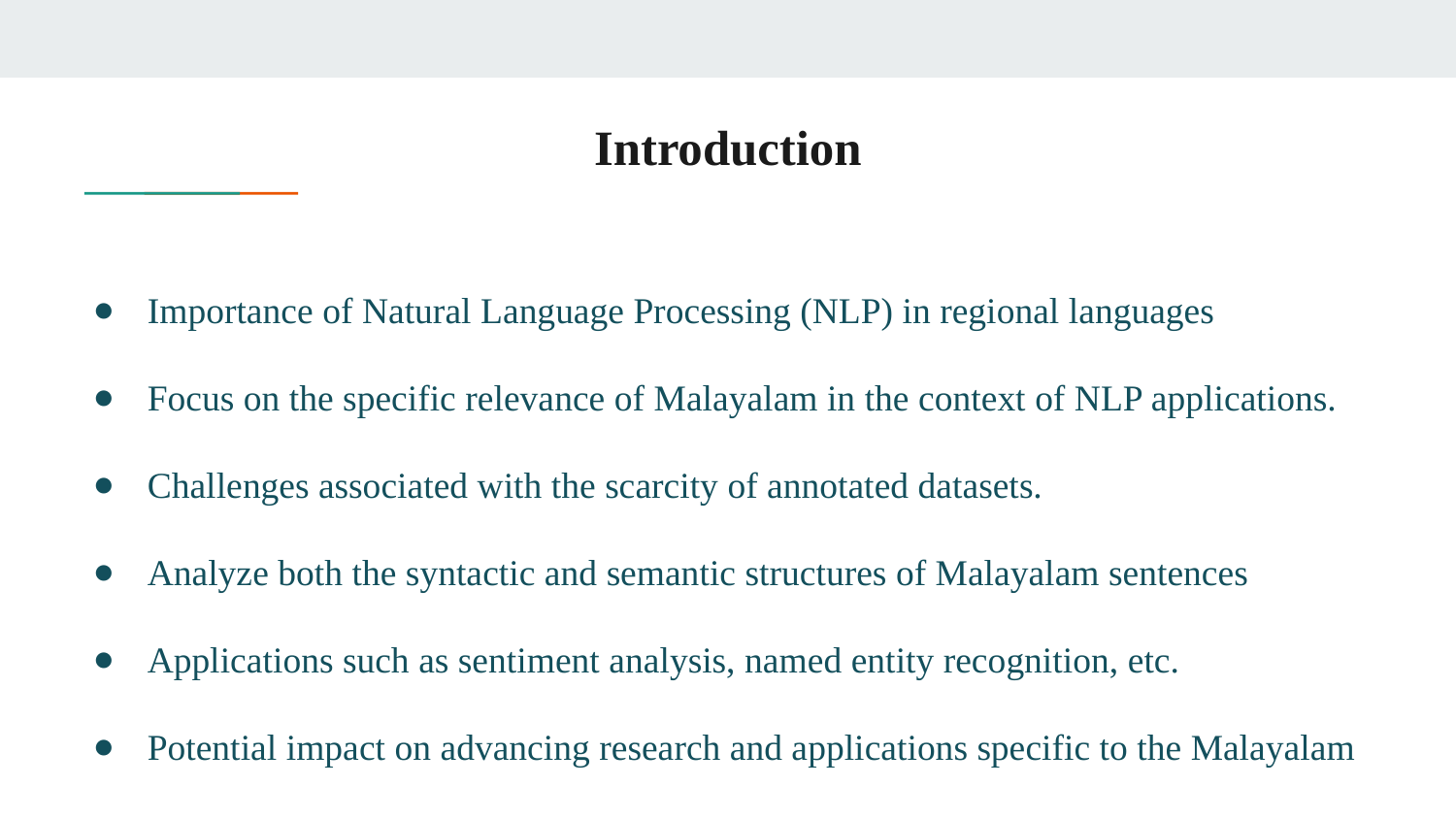

# Introduction
Importance of Natural Language Processing (NLP) in regional languages
Focus on the specific relevance of Malayalam in the context of NLP applications.
Challenges associated with the scarcity of annotated datasets.
Analyze both the syntactic and semantic structures of Malayalam sentences
Applications such as sentiment analysis, named entity recognition, etc.
Potential impact on advancing research and applications specific to the Malayalam